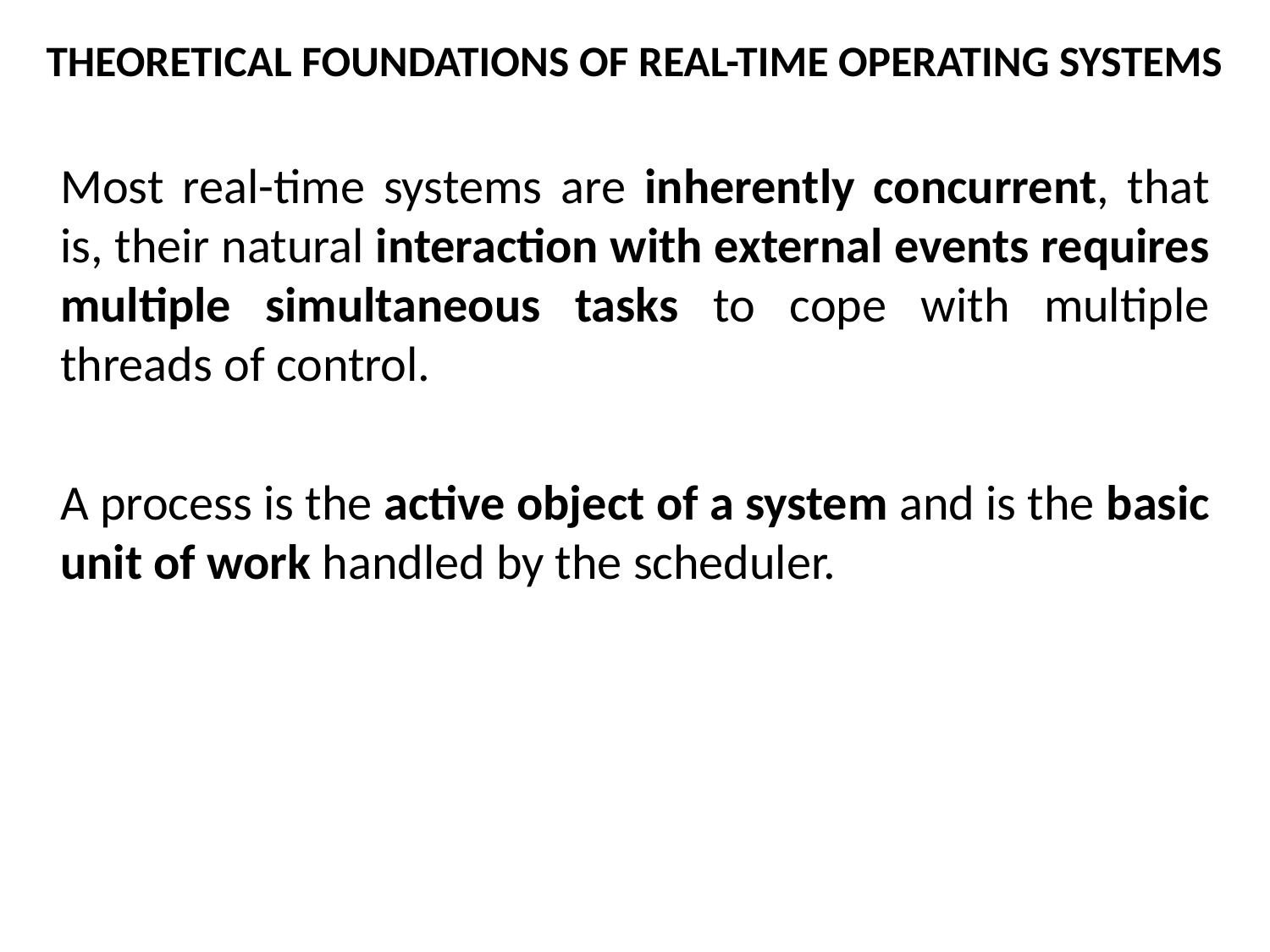

# THEORETICAL FOUNDATIONS OF REAL-TIME OPERATING SYSTEMS
Most real-time systems are inherently concurrent, that is, their natural interaction with external events requires multiple simultaneous tasks to cope with multiple threads of control.

A process is the active object of a system and is the basic unit of work handled by the scheduler.